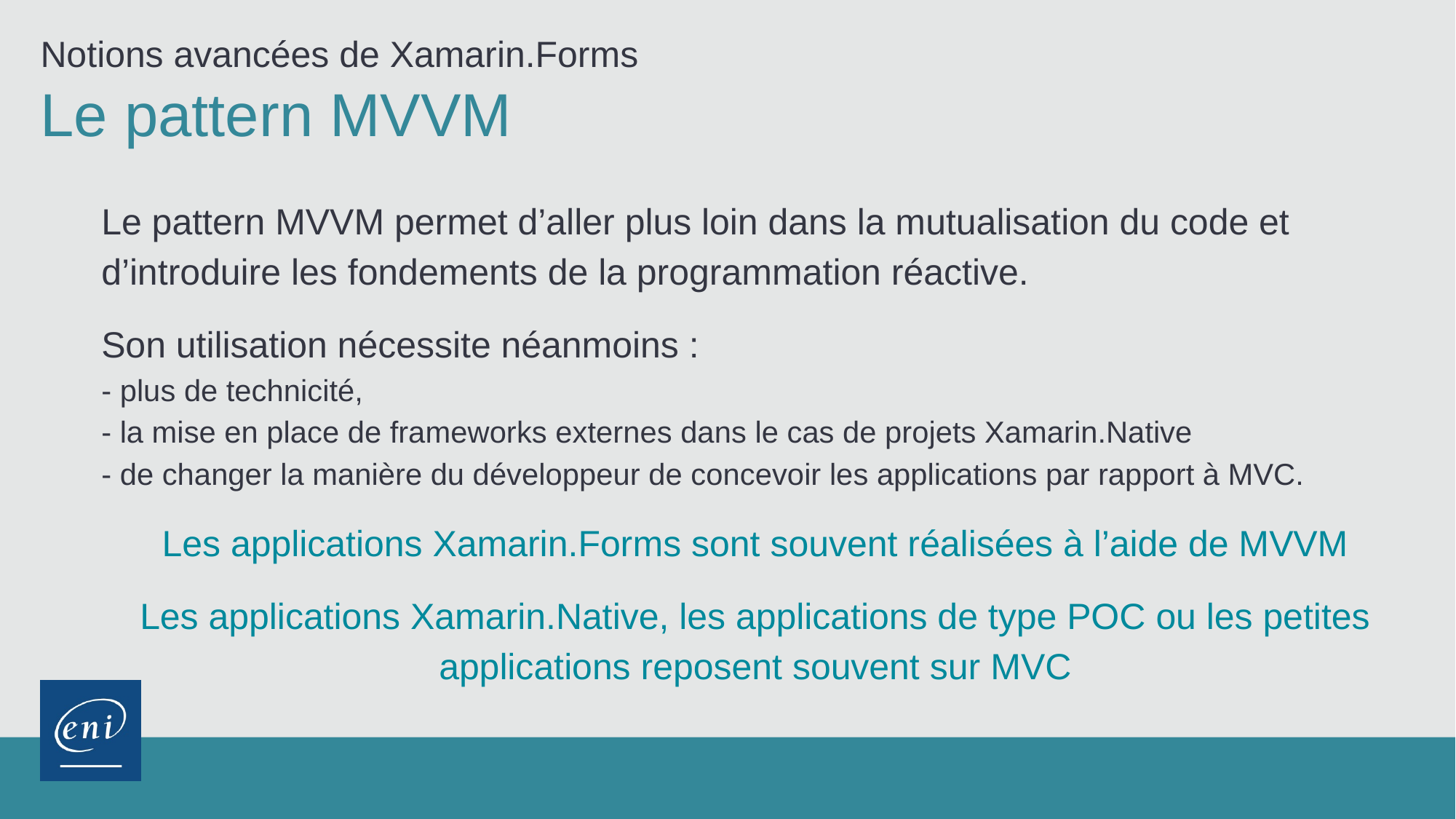

Notions avancées de Xamarin.Forms
Le pattern MVVM
Le pattern MVVM permet d’aller plus loin dans la mutualisation du code et d’introduire les fondements de la programmation réactive.
Son utilisation nécessite néanmoins :
- plus de technicité,
- la mise en place de frameworks externes dans le cas de projets Xamarin.Native
- de changer la manière du développeur de concevoir les applications par rapport à MVC.
Les applications Xamarin.Forms sont souvent réalisées à l’aide de MVVM
Les applications Xamarin.Native, les applications de type POC ou les petites applications reposent souvent sur MVC